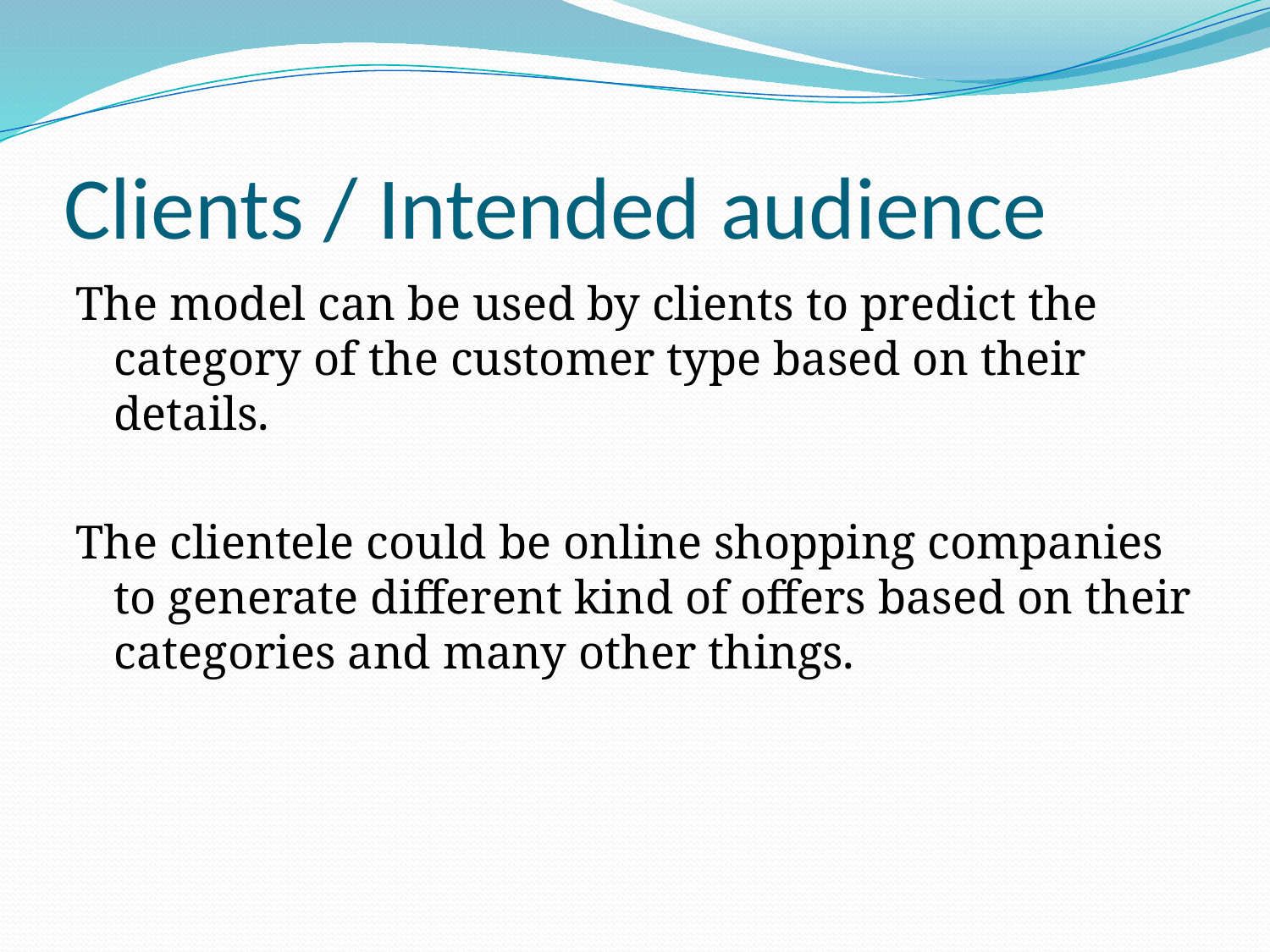

# Clients / Intended audience
The model can be used by clients to predict the category of the customer type based on their details.

The clientele could be online shopping companies to generate different kind of offers based on their categories and many other things.